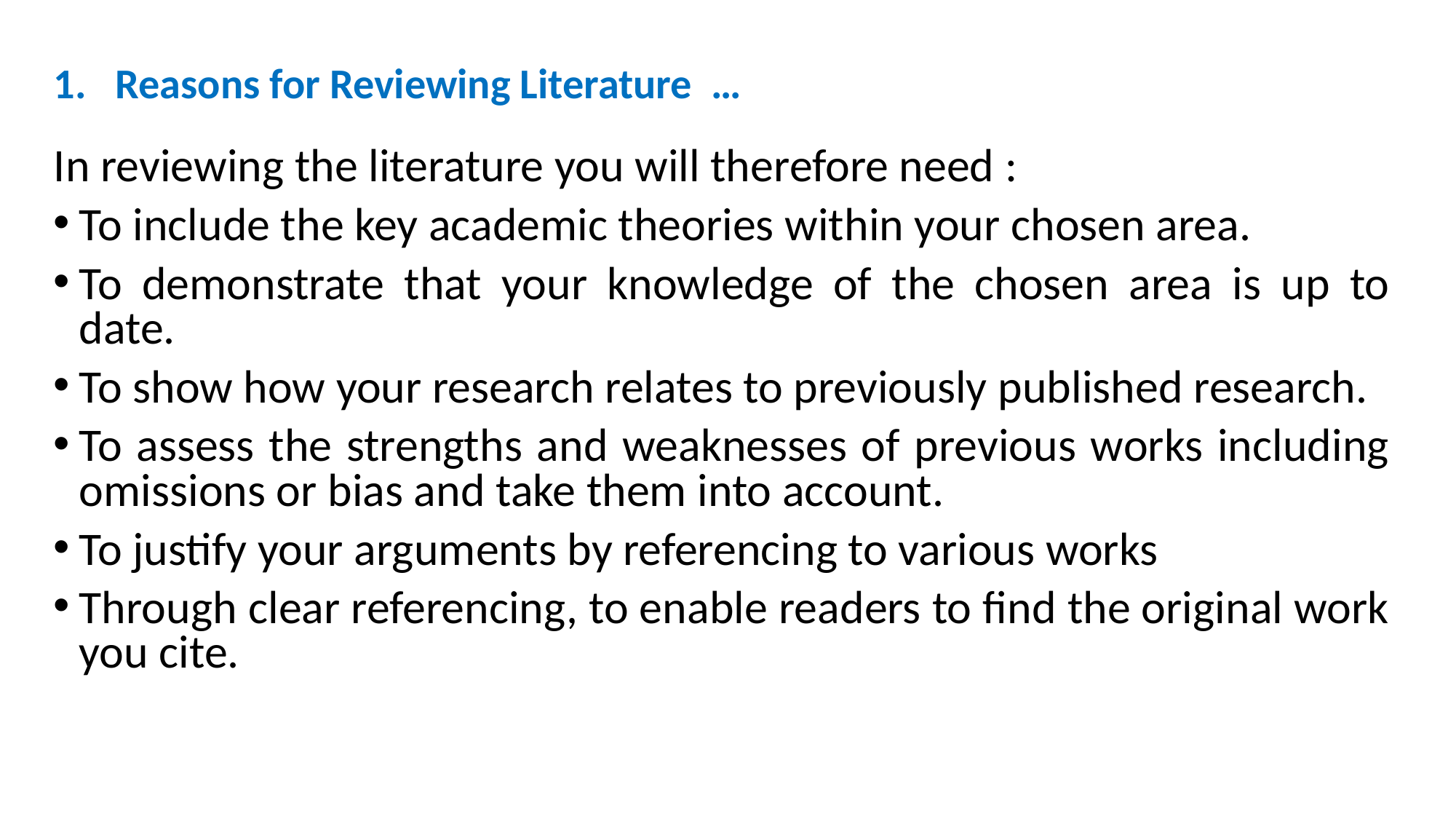

# 1.   Reasons for Reviewing Literature  …
In reviewing the literature you will therefore need :
To include the key academic theories within your chosen area.
To demonstrate that your knowledge of the chosen area is up to date.
To show how your research relates to previously published research.
To assess the strengths and weaknesses of previous works including omissions or bias and take them into account.
To justify your arguments by referencing to various works
Through clear referencing, to enable readers to find the original work you cite.